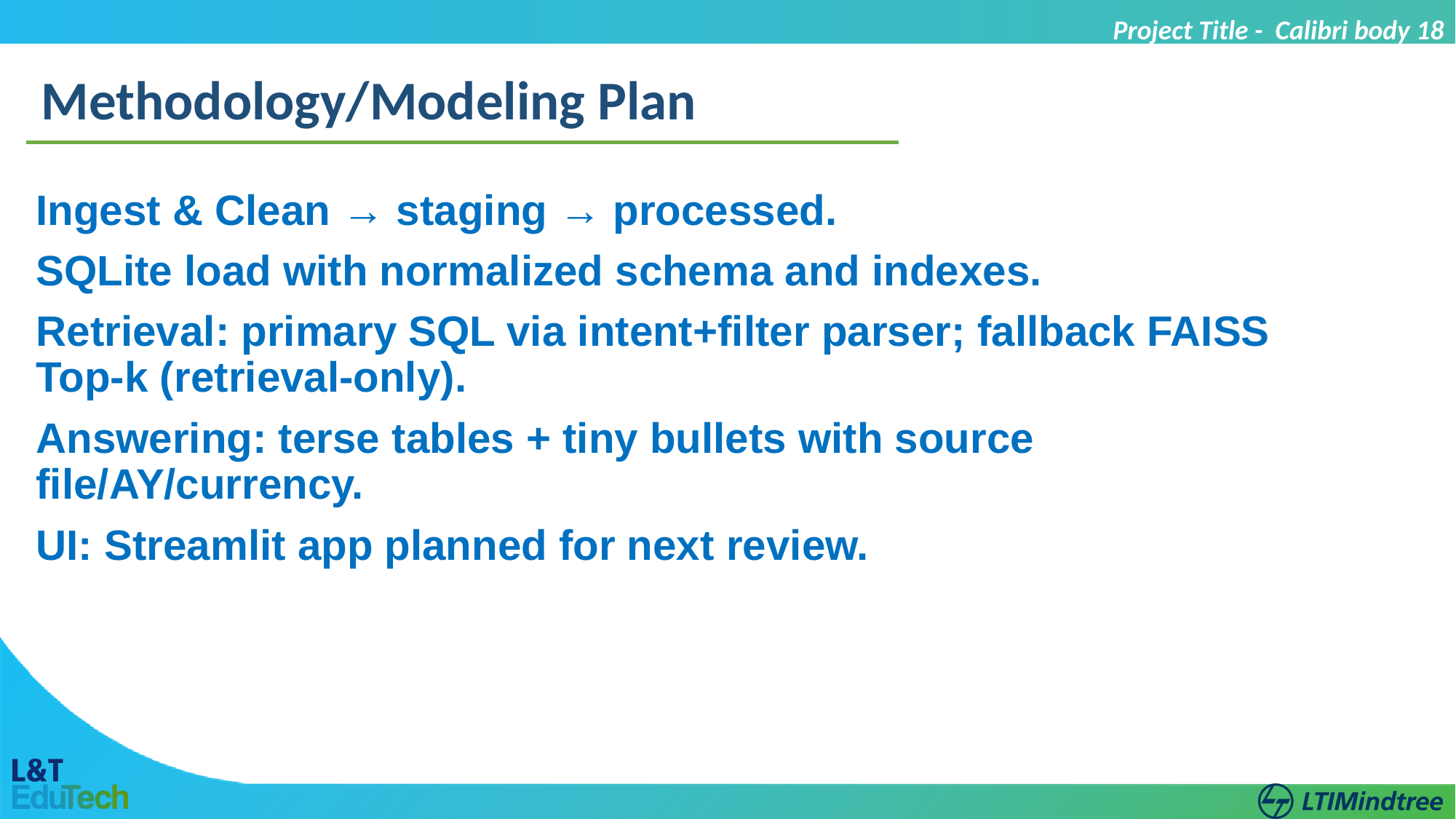

Project Title -  Calibri body 18
Methodology/Modeling Plan

Ingest & Clean → staging → processed.
SQLite load with normalized schema and indexes.
Retrieval: primary SQL via intent+filter parser; fallback FAISS Top‑k (retrieval‑only).
Answering: terse tables + tiny bullets with source file/AY/currency.
UI: Streamlit app planned for next review.